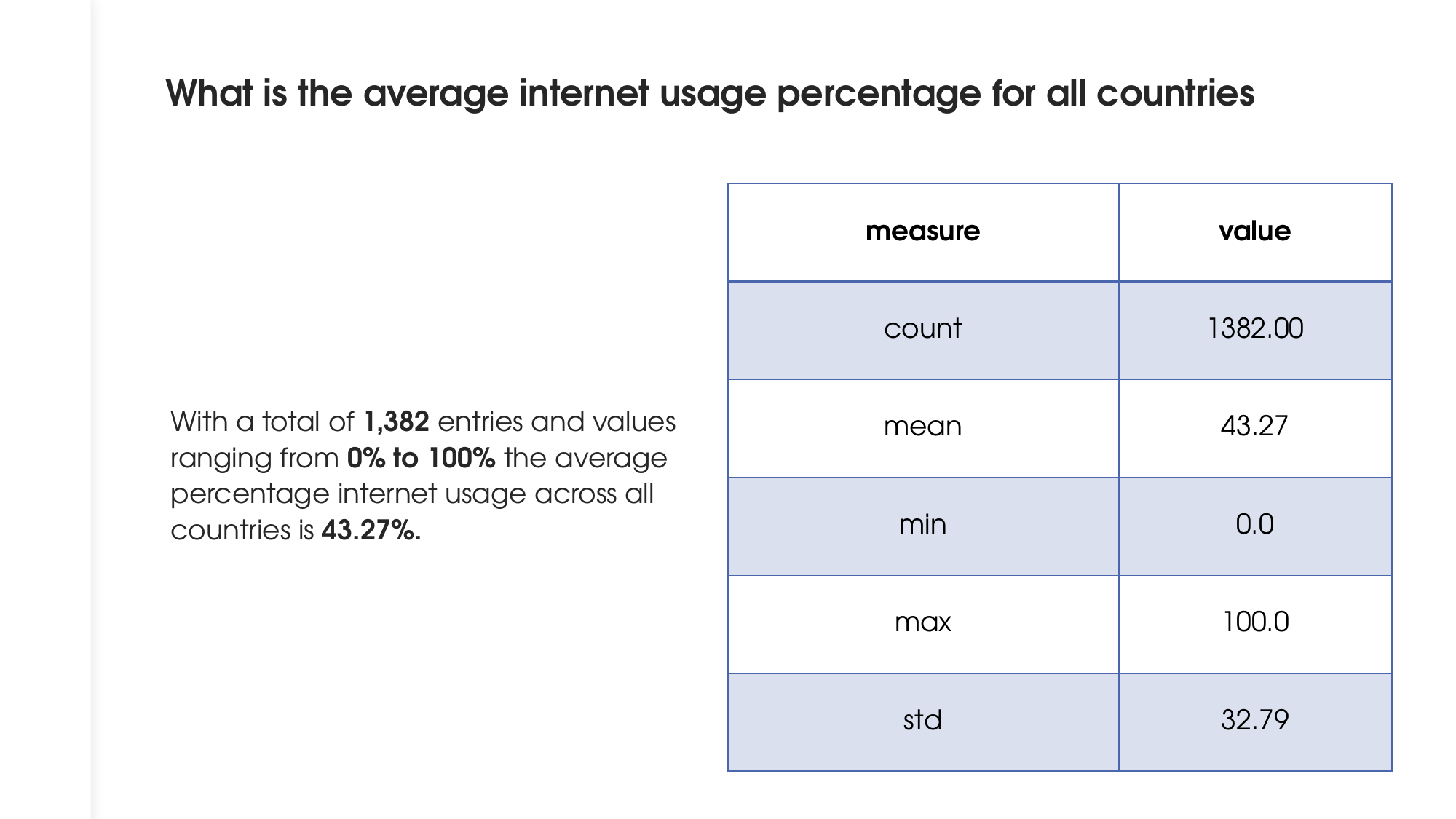

# What is the average internet usage percentage for all countries
| measure | value |
| --- | --- |
| count | 1382.00 |
| mean | 43.27 |
| min | 0.0 |
| max | 100.0 |
| std | 32.79 |
With a total of 1,382 entries and values ranging from 0% to 100% the average percentage internet usage across all countries is 43.27%.